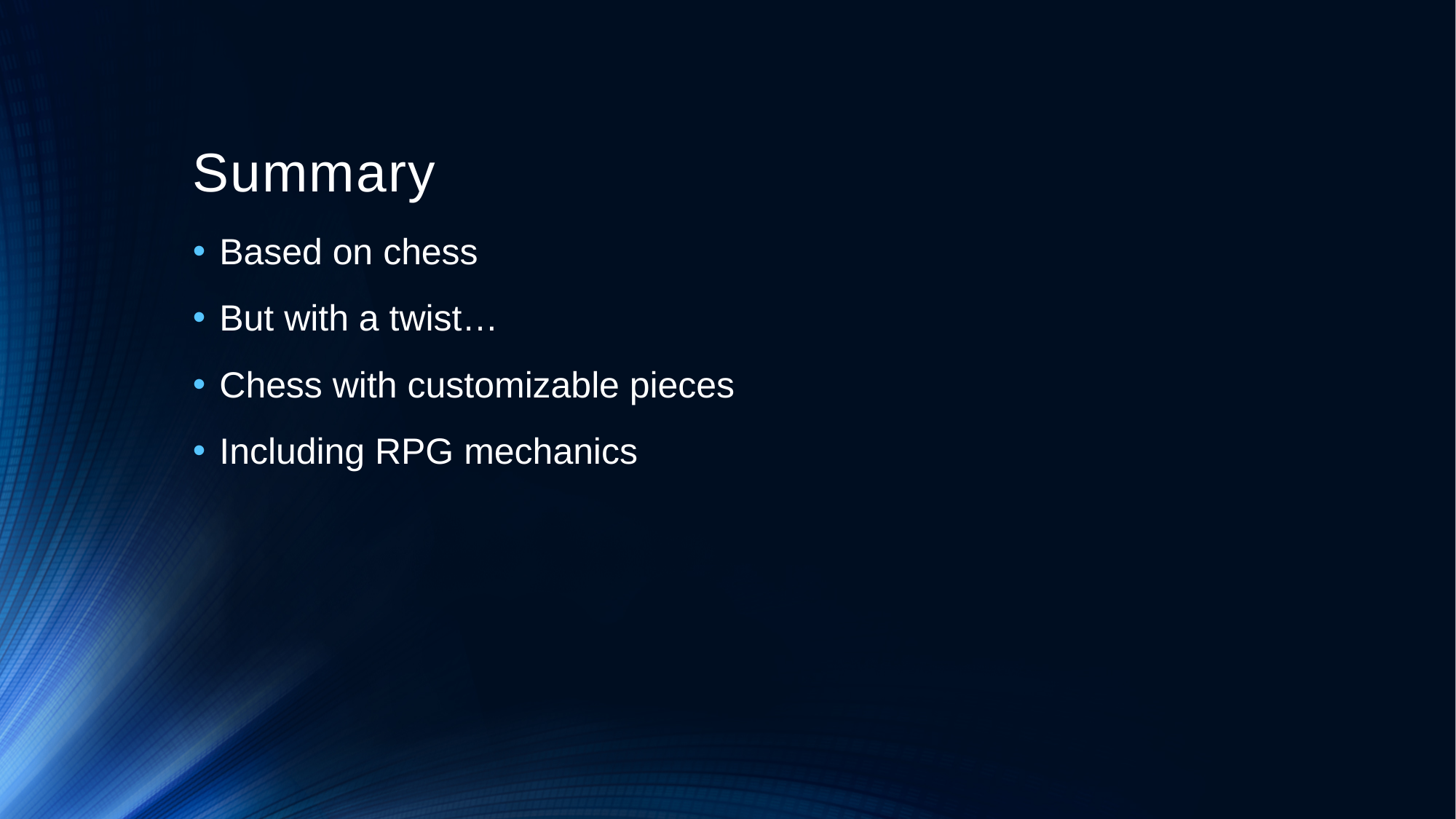

# Summary
Based on chess
But with a twist…
Chess with customizable pieces
Including RPG mechanics